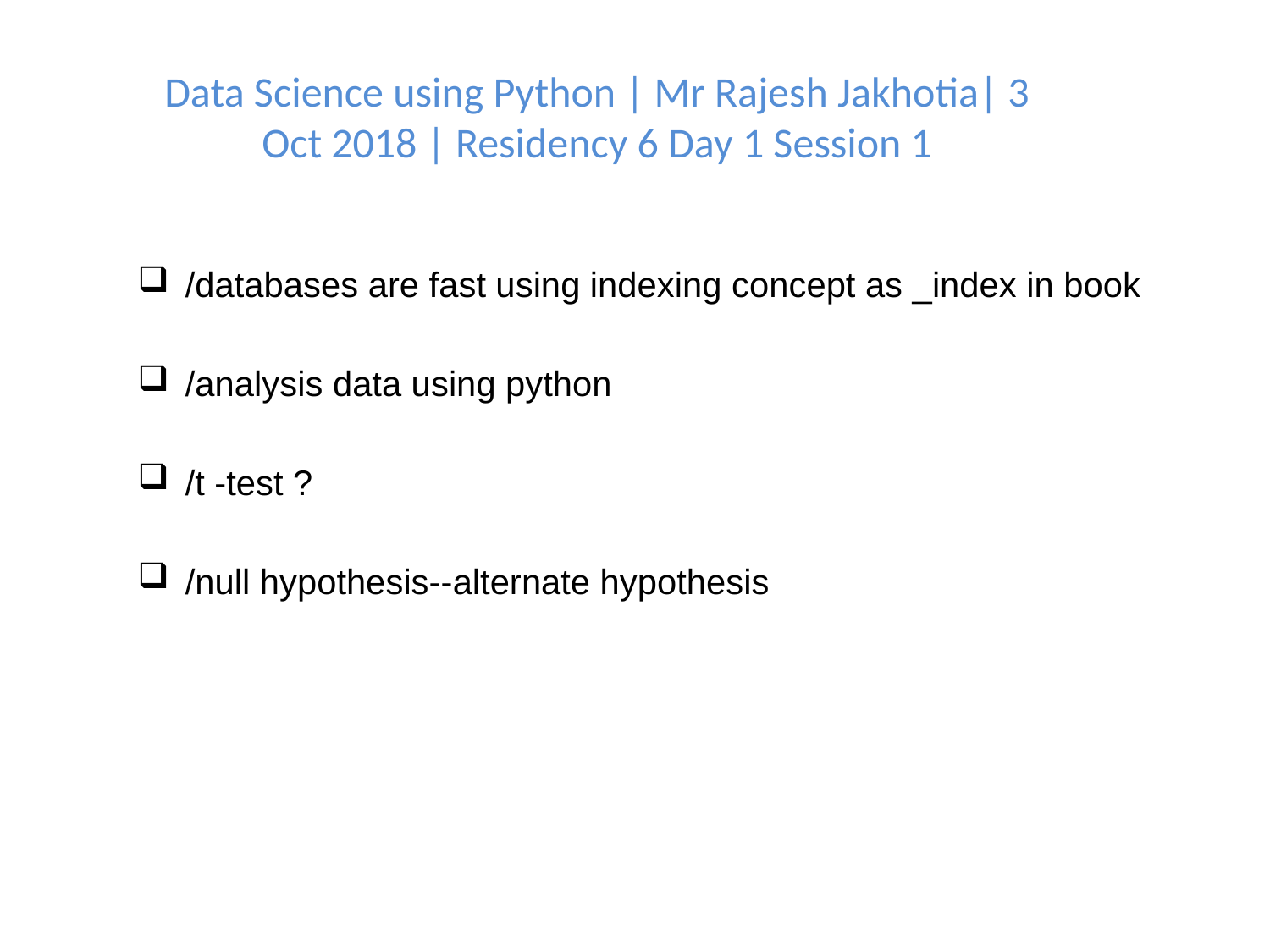

# Data Science using Python | Mr Rajesh Jakhotia| 3 Oct 2018 | Residency 6 Day 1 Session 1
/databases are fast using indexing concept as _index in book

/analysis data using python

/t -test ?

/null hypothesis--alternate hypothesis